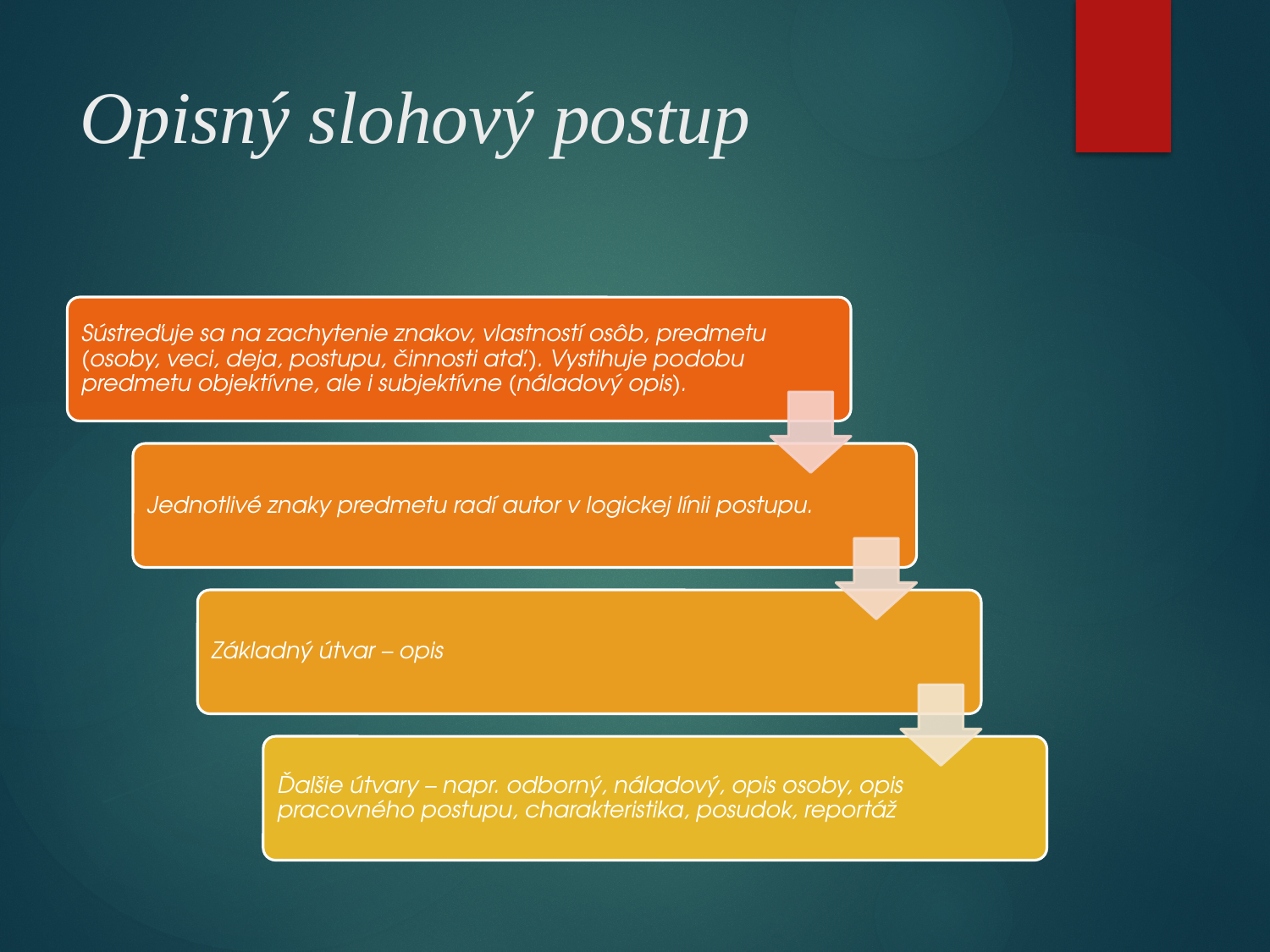

# Opisný slohový postup
Sústreďuje sa na zachytenie znakov, vlastností osôb, predmetu (osoby, veci, deja, postupu, činnosti atď.). Vystihuje podobu predmetu objektívne, ale i subjektívne (náladový opis).
Jednotlivé znaky predmetu radí autor v logickej línii postupu.
Základný útvar – opis
Ďalšie útvary – napr. odborný, náladový, opis osoby, opis pracovného postupu, charakteristika, posudok, reportáž